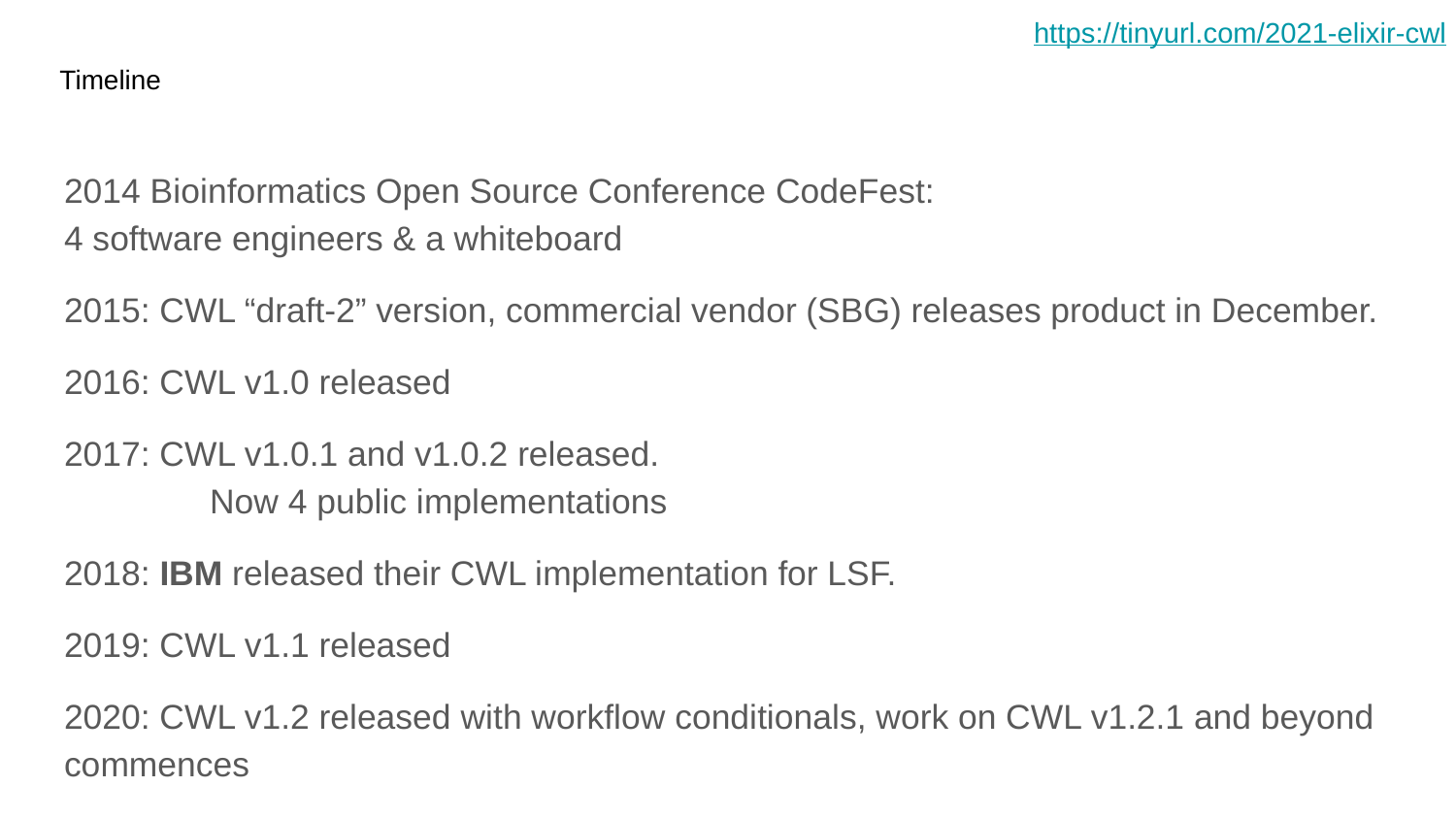

# Timeline
2014 Bioinformatics Open Source Conference CodeFest:
4 software engineers & a whiteboard
2015: CWL “draft-2” version, commercial vendor (SBG) releases product in December.
2016: CWL v1.0 released
2017: CWL v1.0.1 and v1.0.2 released.
	Now 4 public implementations
2018: IBM released their CWL implementation for LSF.
2019: CWL v1.1 released
2020: CWL v1.2 released with workflow conditionals, work on CWL v1.2.1 and beyond commences